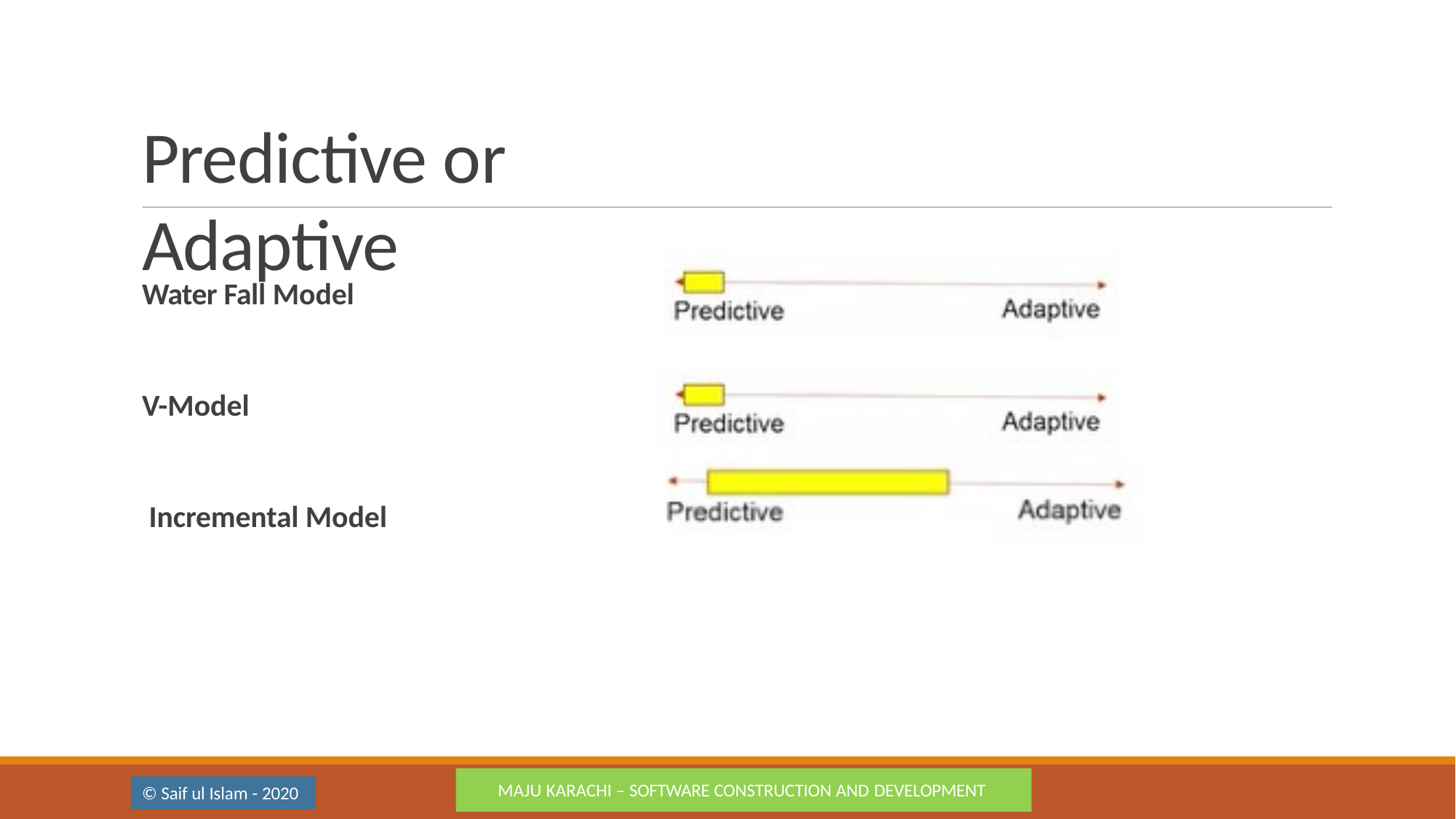

# Predictive or Adaptive

Water Fall Model

V-Model

Incremental Model

MAJU KARACHI – SOFTWARE CONSTRUCTION AND DEVELOPMENT
© Saif ul Islam - 2020